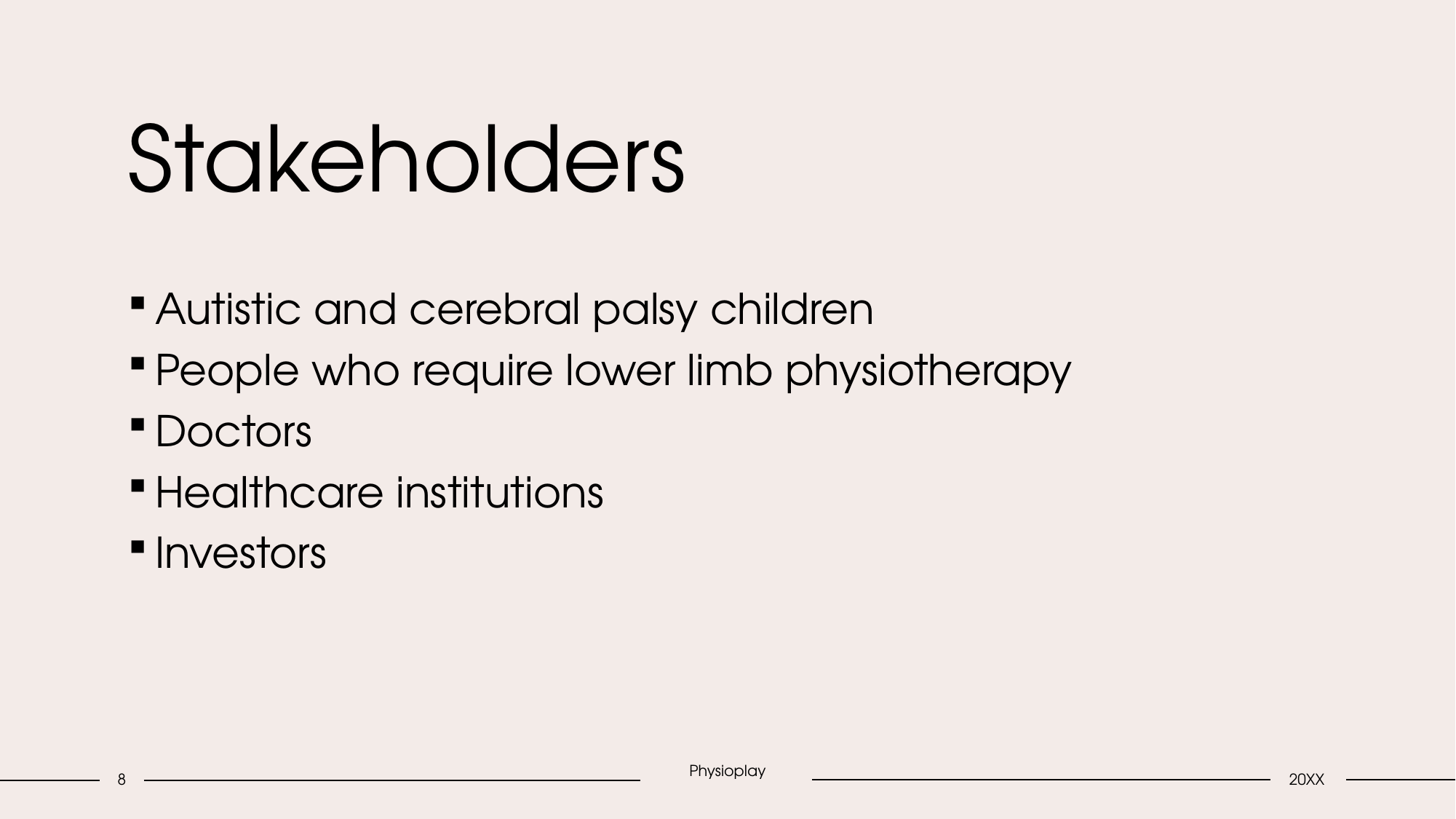

# Stakeholders

Autistic and cerebral palsy children
People who require lower limb physiotherapy
Doctors
Healthcare institutions
Investors
8
Physioplay

20XX